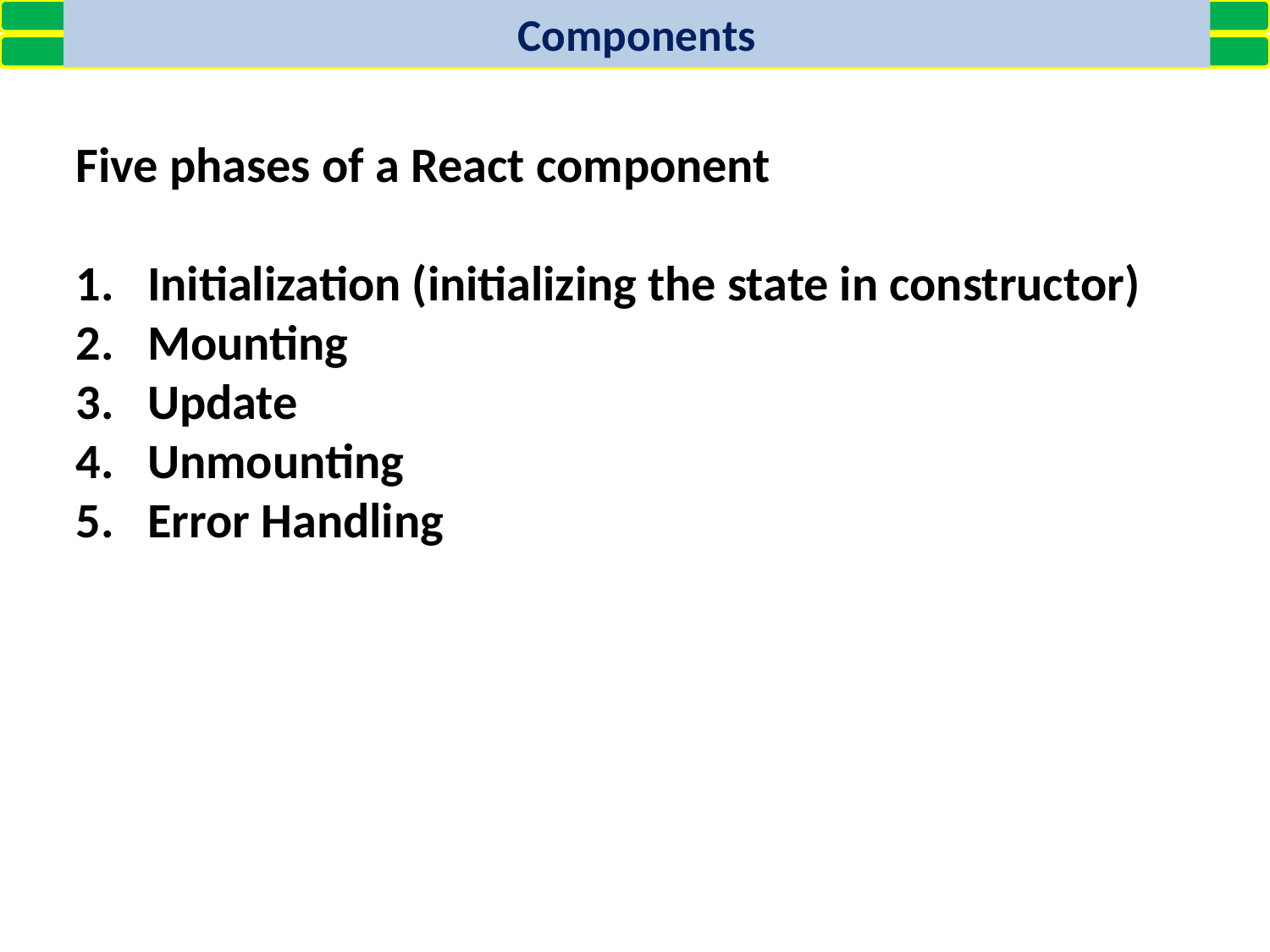

Components

Five phases of a React component

Initialization (initializing the state in constructor)
Mounting
Update
Unmounting
Error Handling